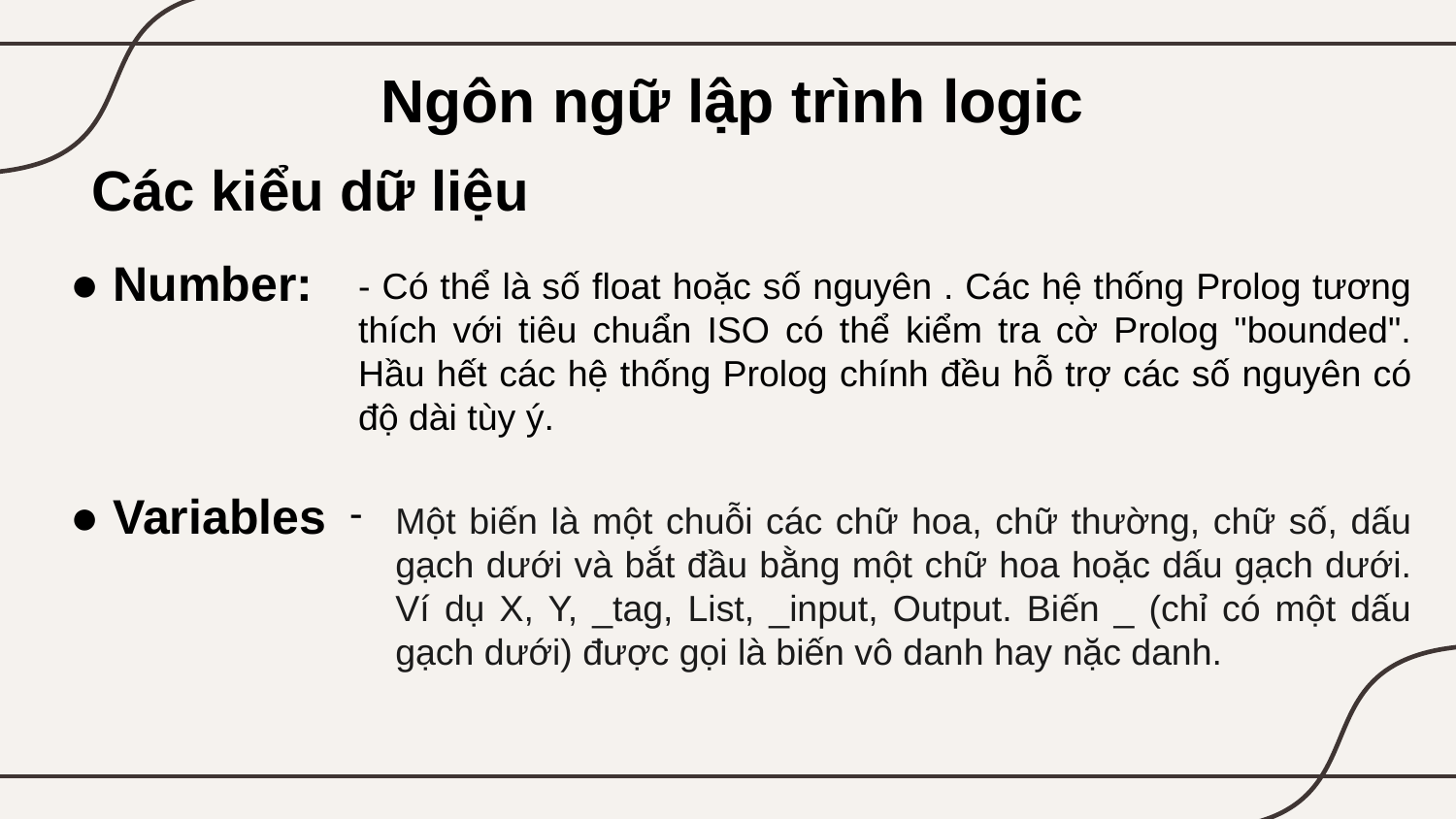

Ngôn ngữ lập trình logic
Các kiểu dữ liệu
● Number:

● Variables
- Có thể là số float hoặc số nguyên . Các hệ thống Prolog tương thích với tiêu chuẩn ISO có thể kiểm tra cờ Prolog "bounded". Hầu hết các hệ thống Prolog chính đều hỗ trợ các số nguyên có độ dài tùy ý.
Một biến là một chuỗi các chữ hoa, chữ thường, chữ số, dấu gạch dưới và bắt đầu bằng một chữ hoa hoặc dấu gạch dưới. Ví dụ X, Y, _tag, List, _input, Output. Biến _ (chỉ có một dấu gạch dưới) được gọi là biến vô danh hay nặc danh.